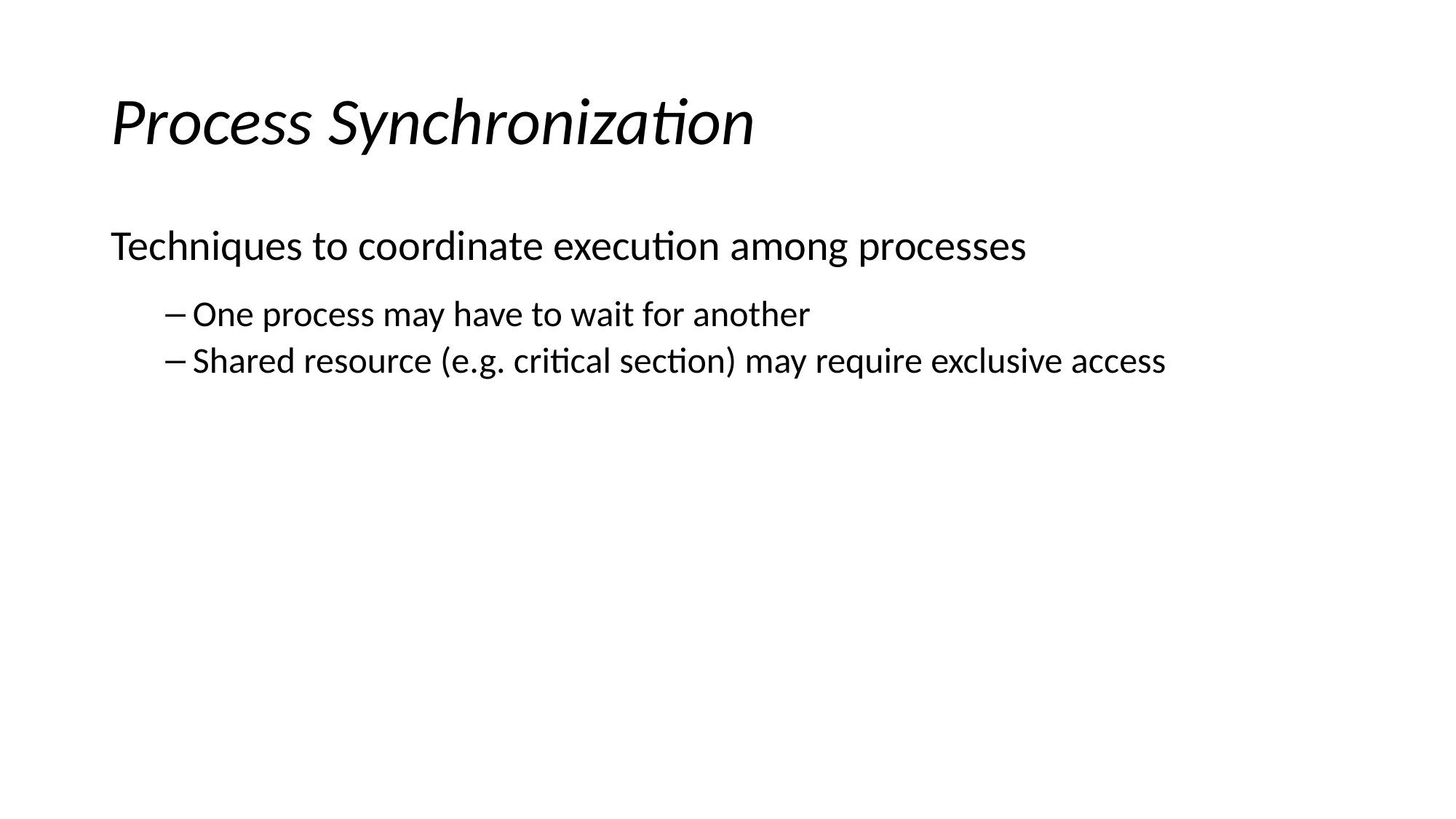

# Process Synchronization
Techniques to coordinate execution among processes
One process may have to wait for another
Shared resource (e.g. critical section) may require exclusive access